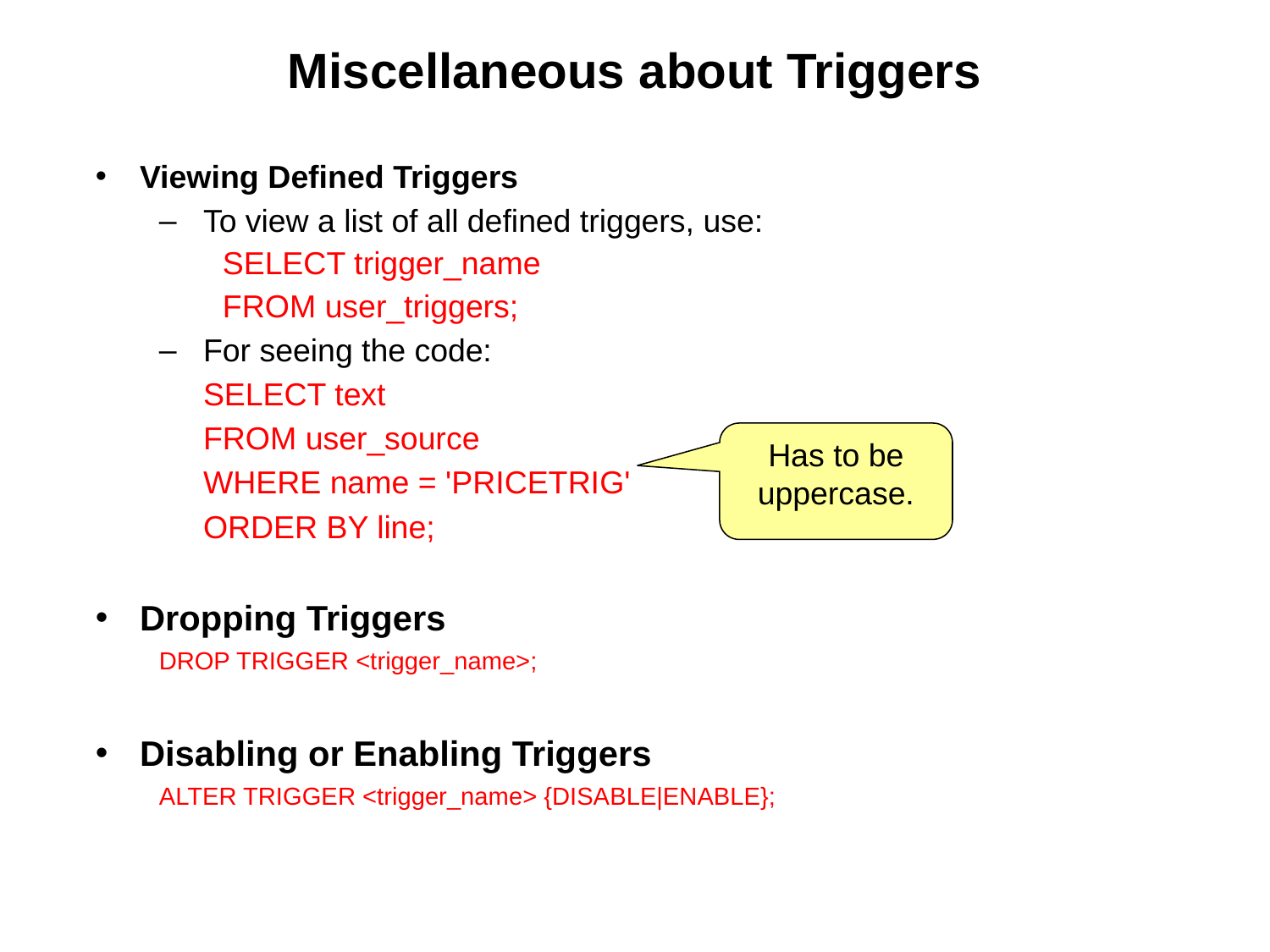

# Miscellaneous about Triggers
Viewing Defined Triggers
To view a list of all defined triggers, use:
SELECT trigger_name
FROM user_triggers;
For seeing the code:
	SELECT text
	FROM user_source
	WHERE name = 'PRICETRIG'
	ORDER BY line;

Dropping Triggers
DROP TRIGGER <trigger_name>;

Disabling or Enabling Triggers
ALTER TRIGGER <trigger_name> {DISABLE|ENABLE};
Has to be uppercase.